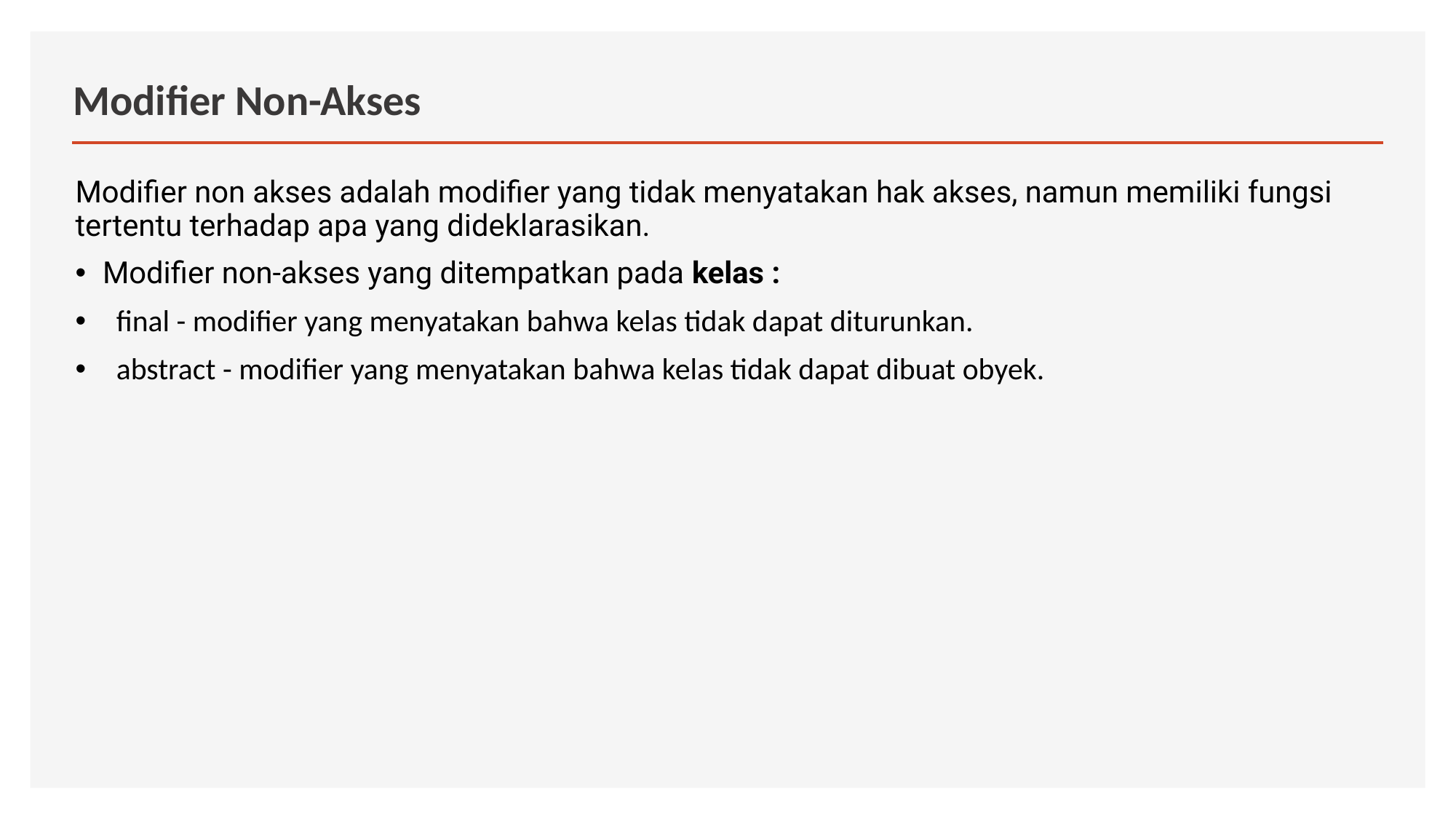

# Modifier Non-Akses
Modifier non akses adalah modifier yang tidak menyatakan hak akses, namun memiliki fungsi tertentu terhadap apa yang dideklarasikan.
Modifier non-akses yang ditempatkan pada kelas :
final - modifier yang menyatakan bahwa kelas tidak dapat diturunkan.
abstract - modifier yang menyatakan bahwa kelas tidak dapat dibuat obyek.